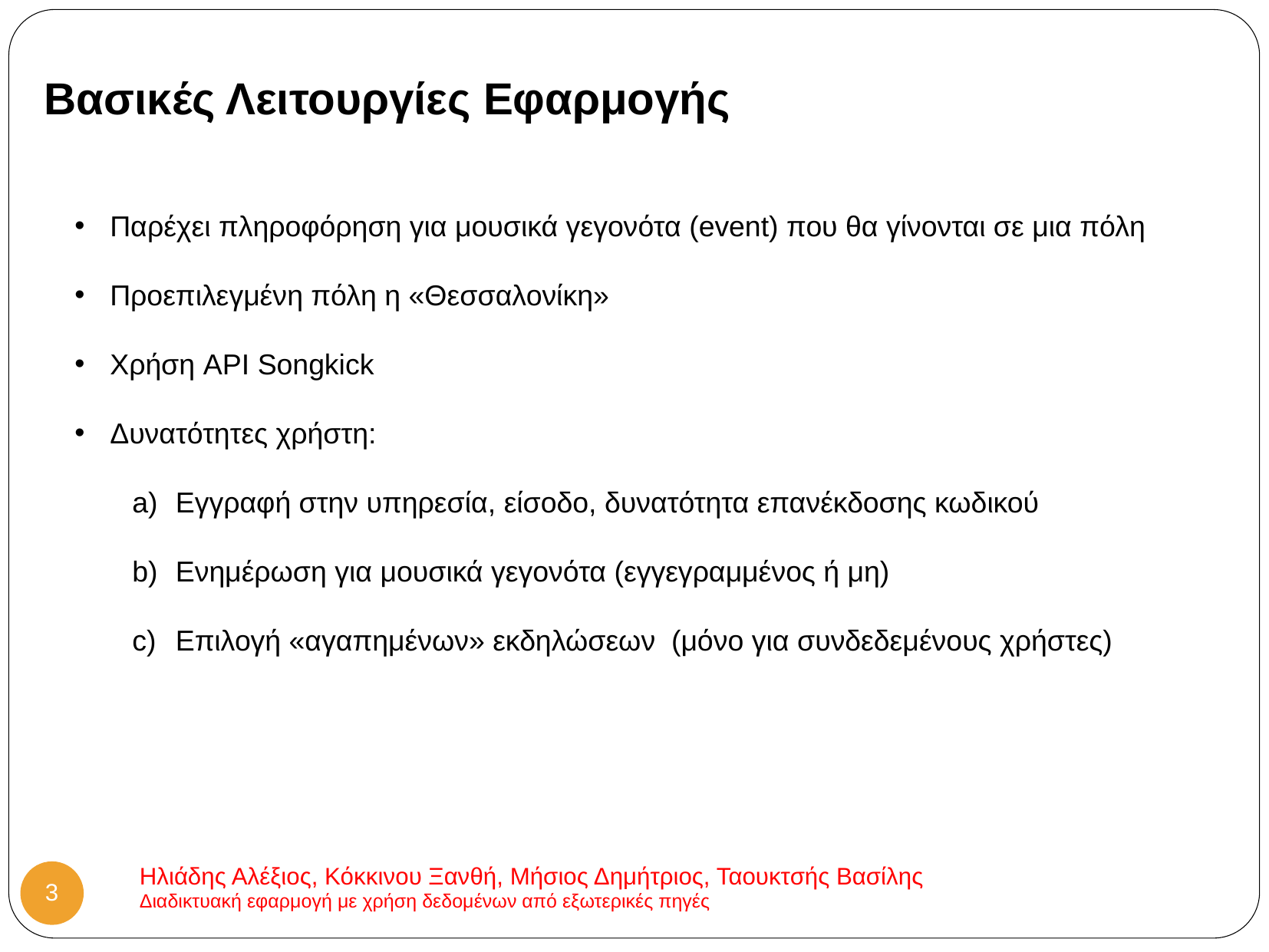

Βασικές Λειτουργίες Εφαρμογής
 Παρέχει πληροφόρηση για μουσικά γεγονότα (event) που θα γίνονται σε μια πόλη
 Προεπιλεγμένη πόλη η «Θεσσαλονίκη»
 Χρήση API Songkick
 Δυνατότητες χρήστη:
Εγγραφή στην υπηρεσία, είσοδο, δυνατότητα επανέκδοσης κωδικού
Ενημέρωση για μουσικά γεγονότα (εγγεγραμμένος ή μη)
Επιλογή «αγαπημένων» εκδηλώσεων  (μόνο για συνδεδεμένους χρήστες)
Ηλιάδης Αλέξιος, Κόκκινου Ξανθή, Μήσιος Δημήτριος, Ταουκτσής Βασίλης
Διαδικτυακή εφαρμογή με χρήση δεδομένων από εξωτερικές πηγές
3